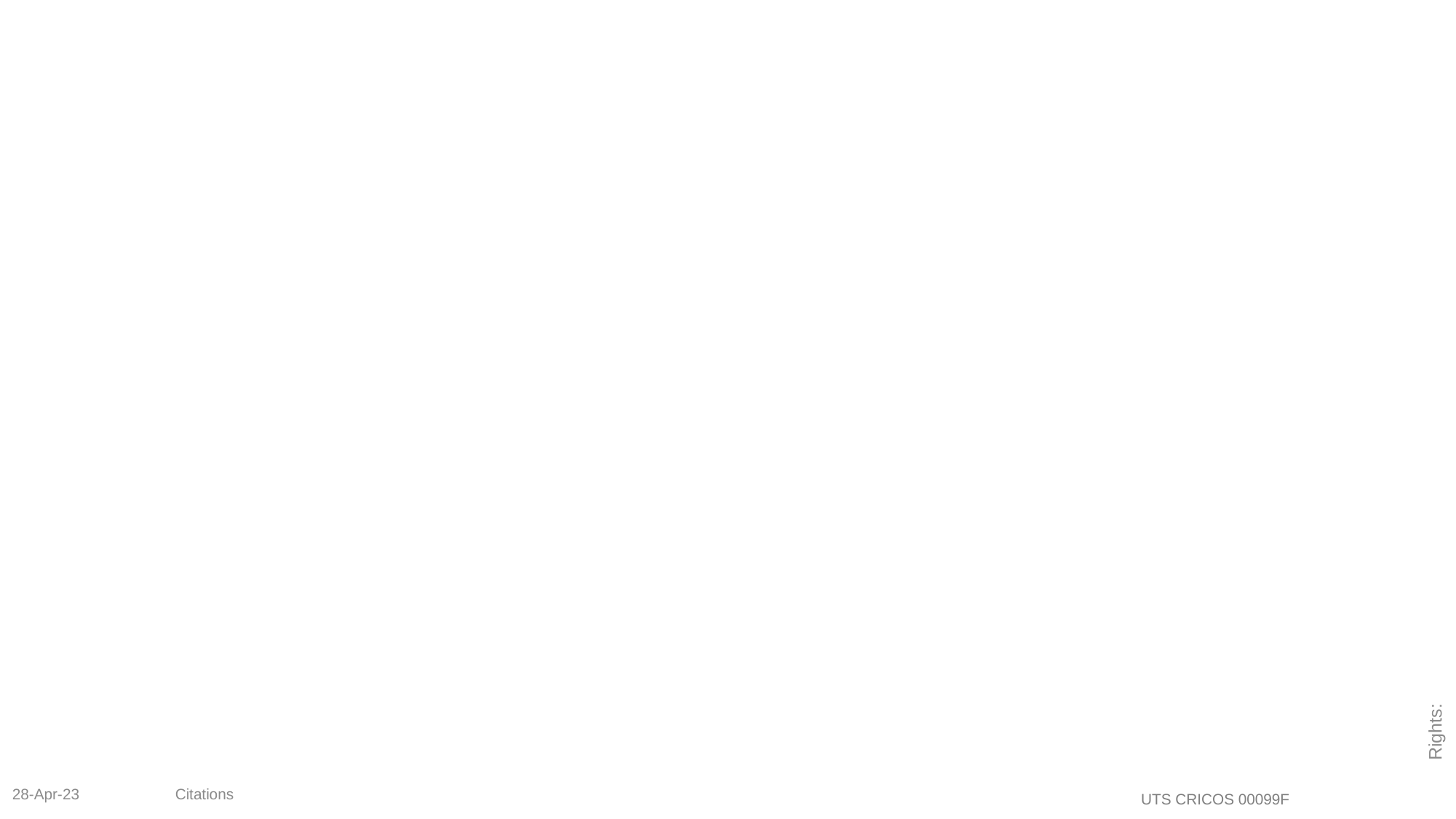

# layout ="layout_2_boxes", master = "Office Theme"